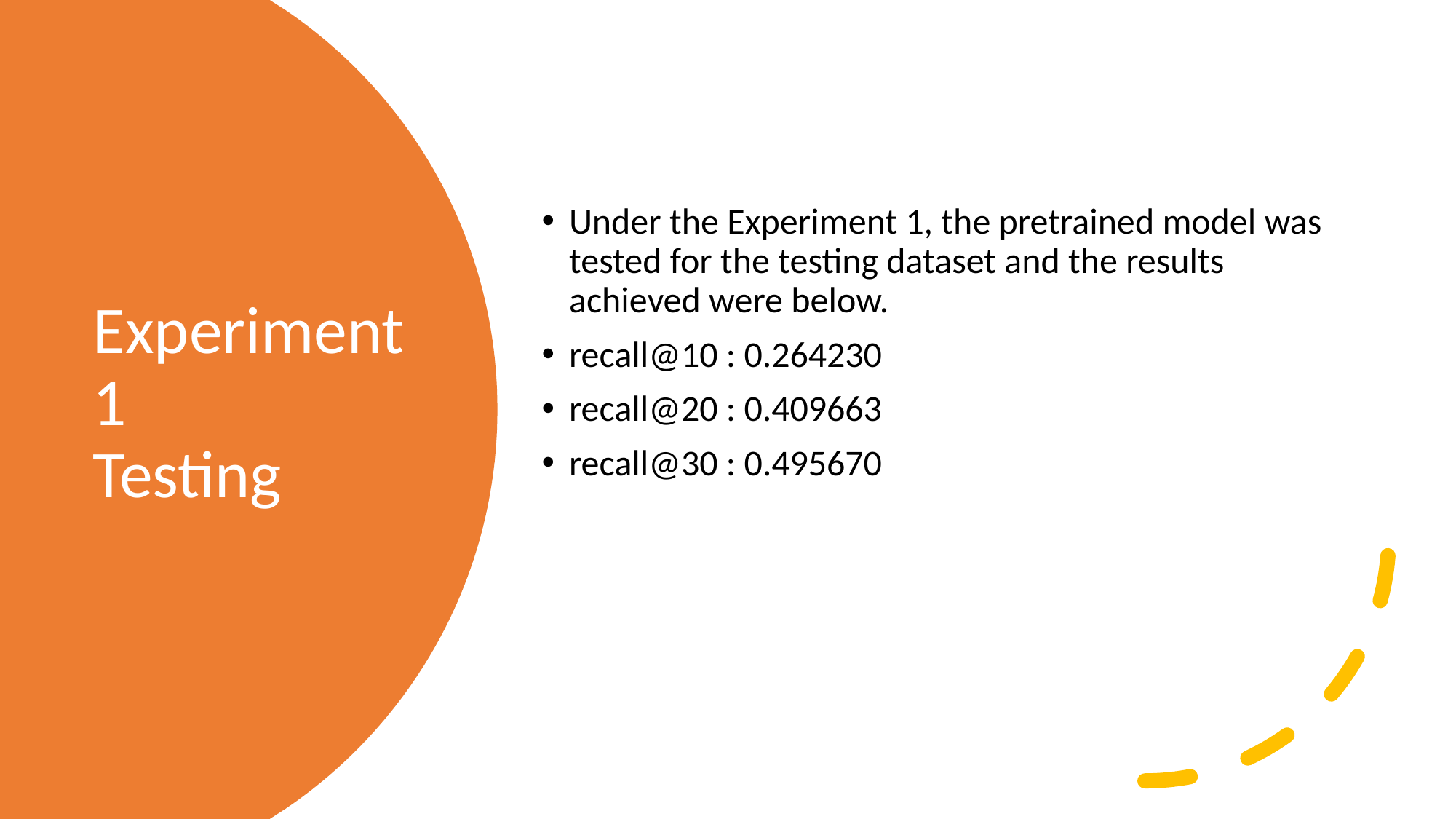

Under the Experiment 1, the pretrained model was tested for the testing dataset and the results achieved were below.
recall@10 : 0.264230
recall@20 : 0.409663
recall@30 : 0.495670

# Experiment 1 Testing